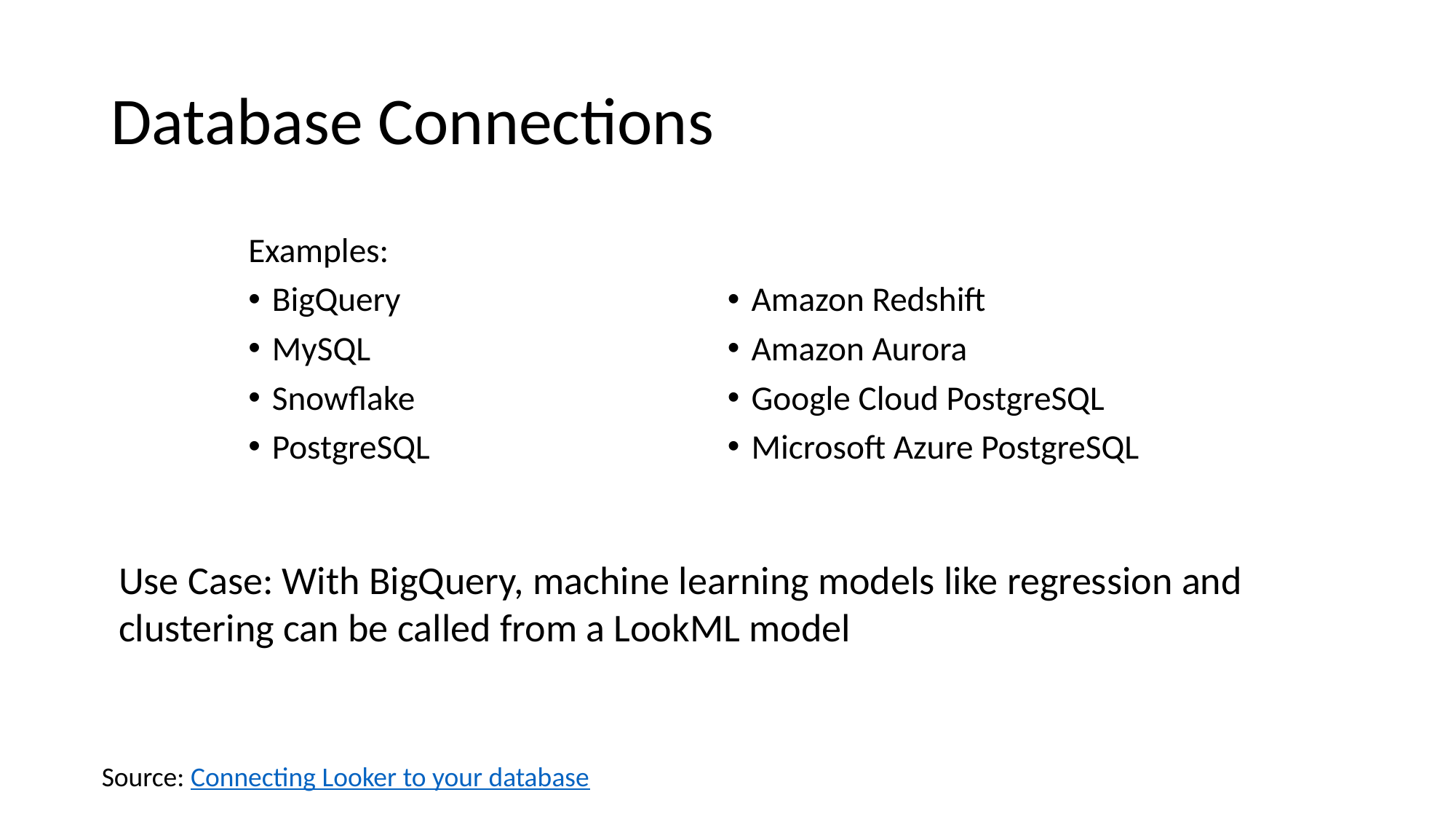

# Database Connections
Examples:
BigQuery
MySQL
Snowflake
PostgreSQL

Amazon Redshift
Amazon Aurora
Google Cloud PostgreSQL
Microsoft Azure PostgreSQL

Use Case: With BigQuery, machine learning models like regression and clustering can be called from a LookML model
Source: Connecting Looker to your database